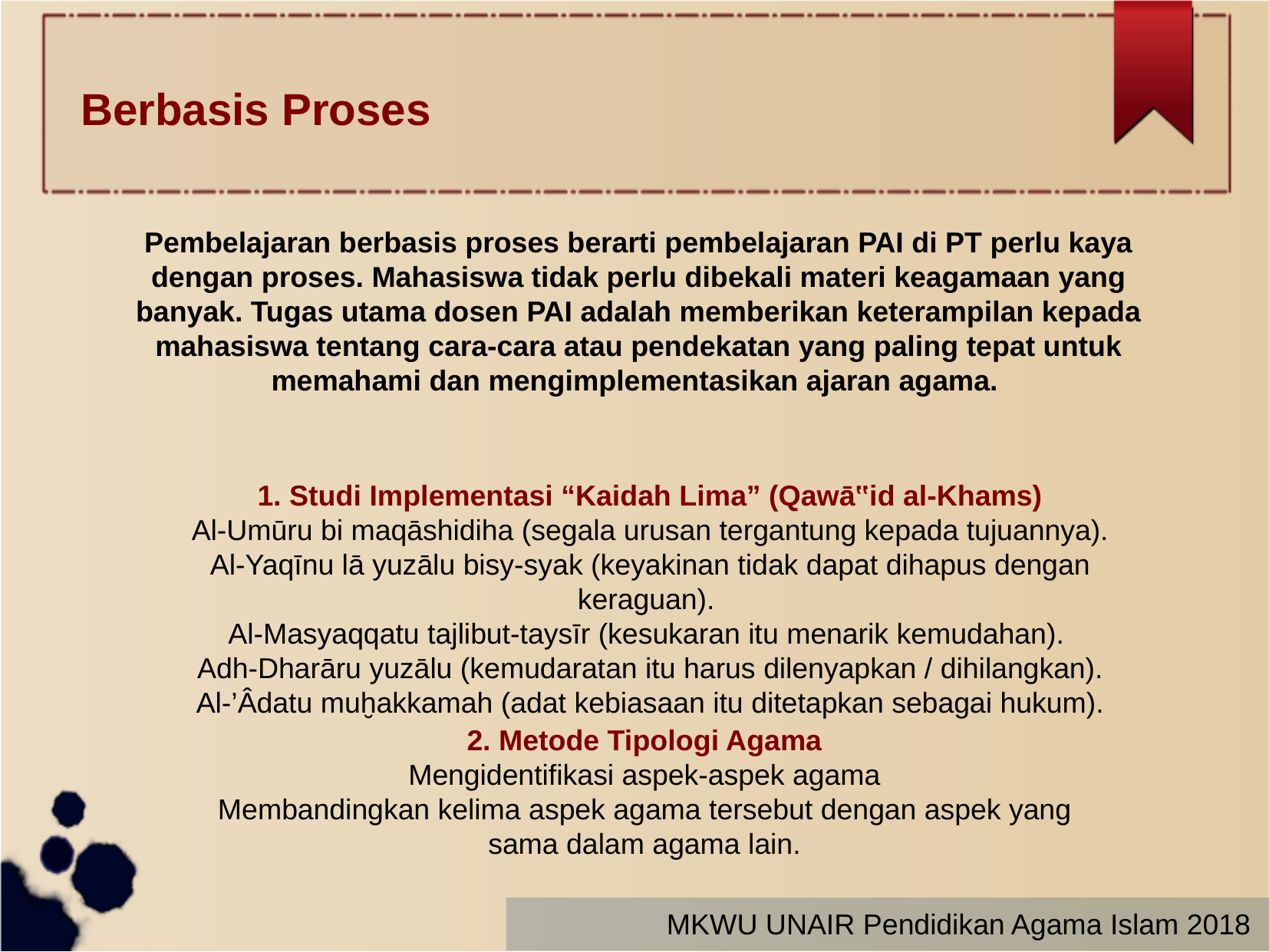

Berbasis Proses
Pembelajaran berbasis proses berarti pembelajaran PAI di PT perlu kaya dengan proses. Mahasiswa tidak perlu dibekali materi keagamaan yang banyak. Tugas utama dosen PAI adalah memberikan keterampilan kepada mahasiswa tentang cara-cara atau pendekatan yang paling tepat untuk memahami dan mengimplementasikan ajaran agama.
1. Studi Implementasi “Kaidah Lima” (Qawā‟id al-Khams)
Al-Umūru bi maqāshidiha (segala urusan tergantung kepada tujuannya).
Al-Yaqīnu lā yuzālu bisy-syak (keyakinan tidak dapat dihapus dengan keraguan).
Al-Masyaqqatu tajlibut-taysīr (kesukaran itu menarik kemudahan).
Adh-Dharāru yuzālu (kemudaratan itu harus dilenyapkan / dihilangkan).
Al-’Âdatu muḫakkamah (adat kebiasaan itu ditetapkan sebagai hukum).
2. Metode Tipologi Agama
Mengidentifikasi aspek-aspek agama
Membandingkan kelima aspek agama tersebut dengan aspek yang sama dalam agama lain.